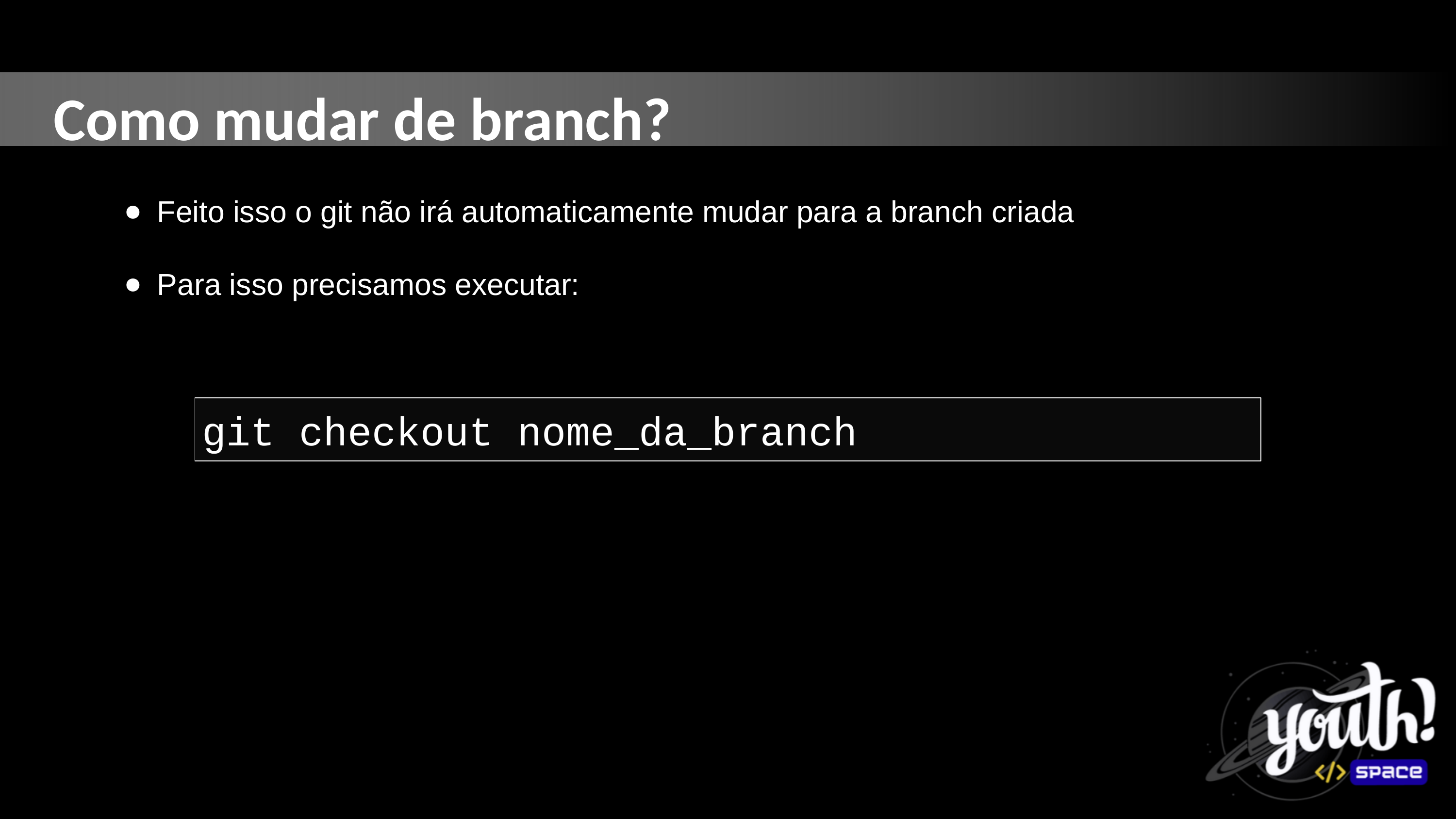

Como mudar de branch?

Feito isso o git não irá automaticamente mudar para a branch criada

Para isso precisamos executar:
git checkout nome_da_branch